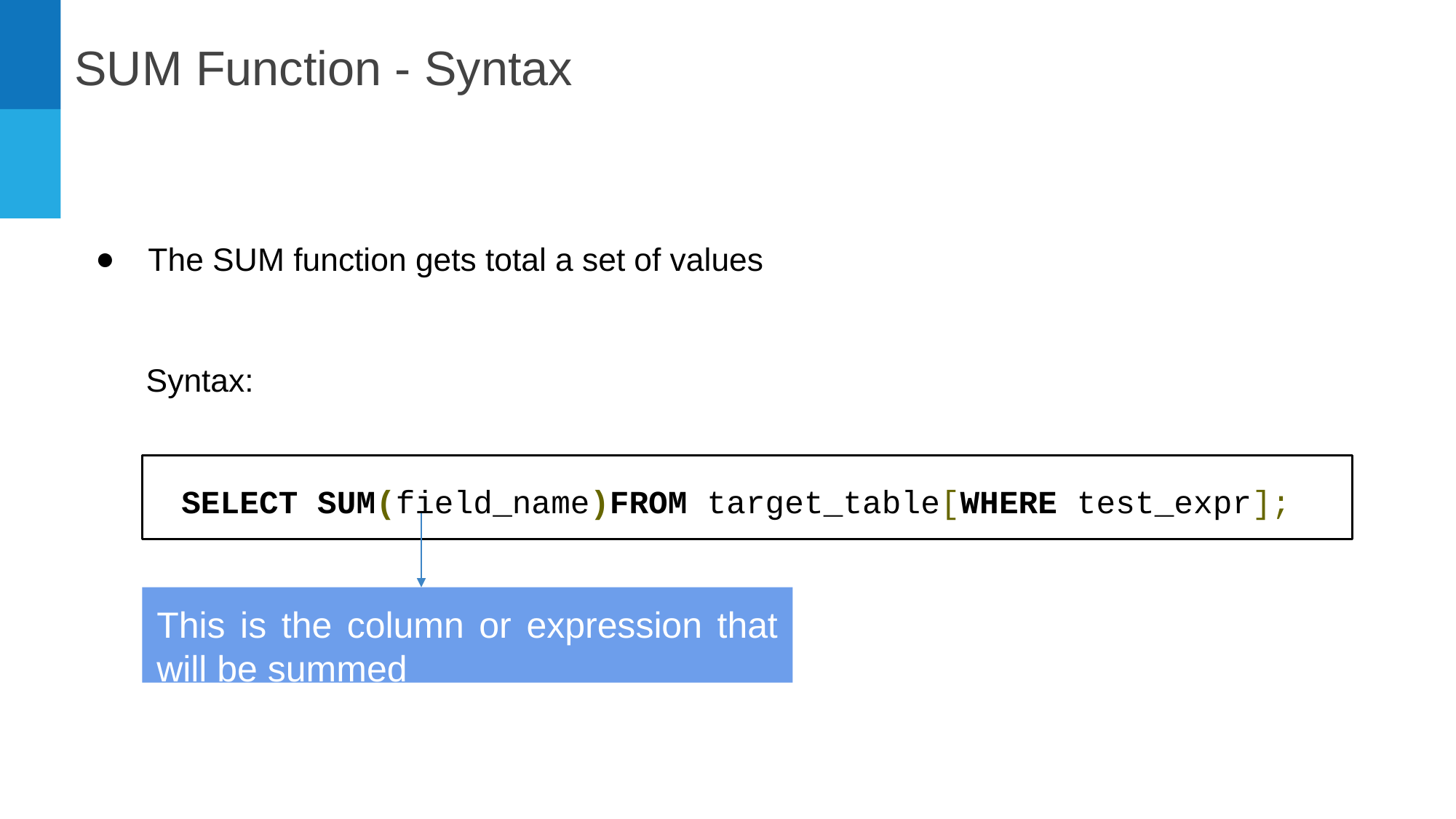

SUM Function - Syntax

The SUM function gets total a set of values
Syntax:
SELECT SUM(field_name)FROM target_table[WHERE test_expr];
This is the column or expression that will be summed